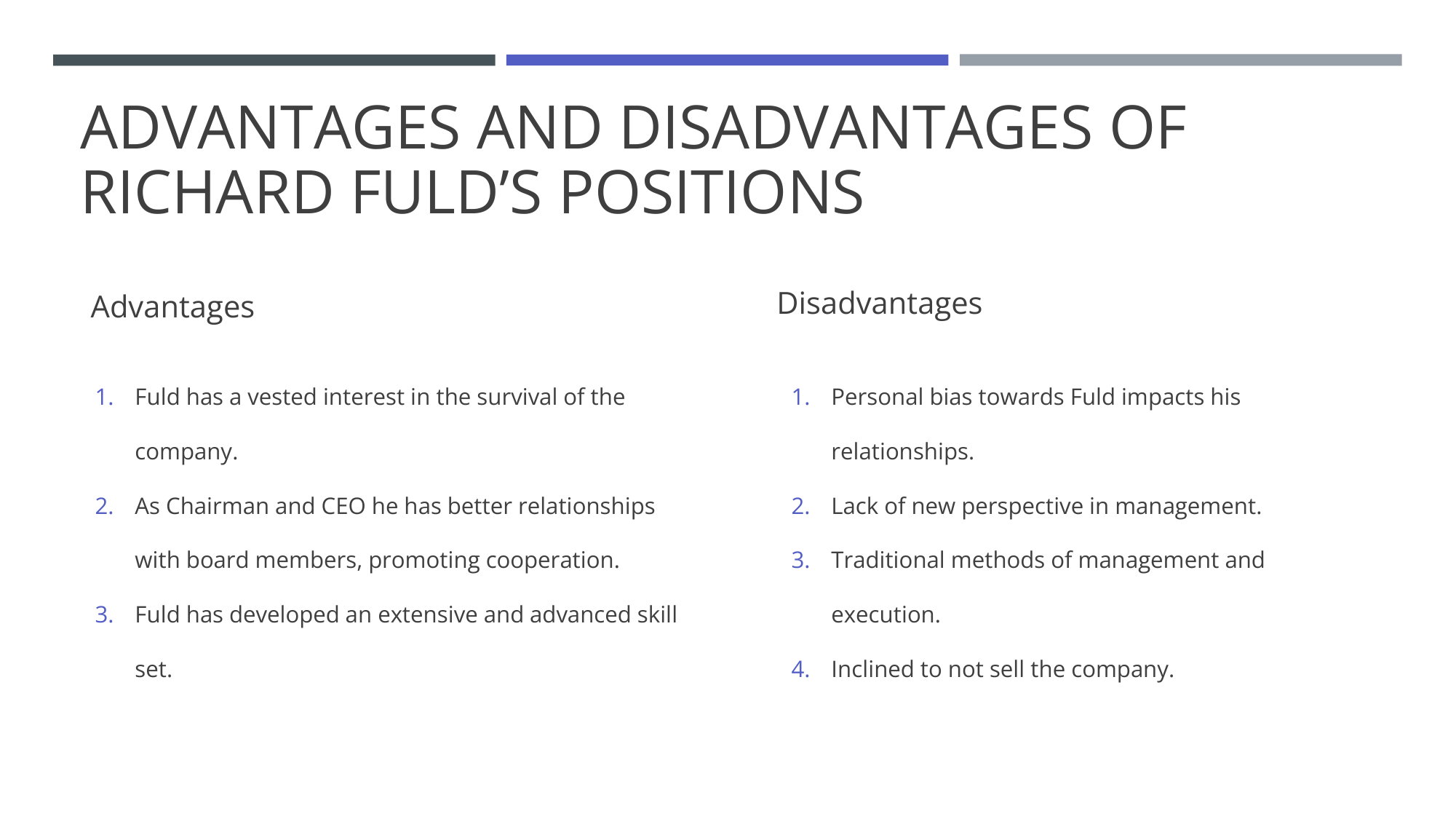

# ADVANTAGES AND DISADVANTAGES OF RICHARD FULD’S POSITIONS
Advantages
Disadvantages
Fuld has a vested interest in the survival of the company.
As Chairman and CEO he has better relationships with board members, promoting cooperation.
Fuld has developed an extensive and advanced skill set.
Personal bias towards Fuld impacts his relationships.
Lack of new perspective in management.
Traditional methods of management and execution.
Inclined to not sell the company.